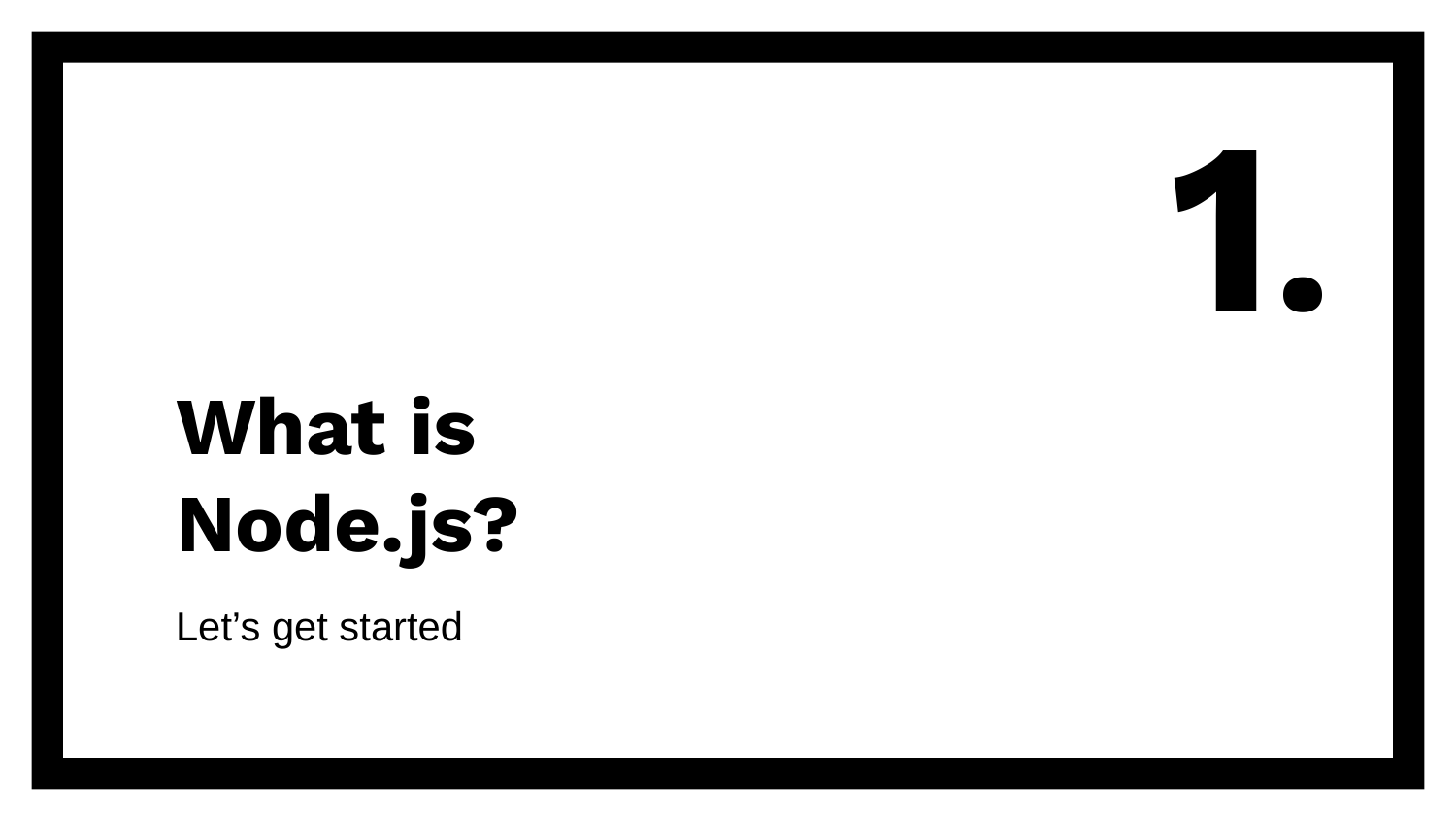

1.
# What is
Node.js?
Let’s get started